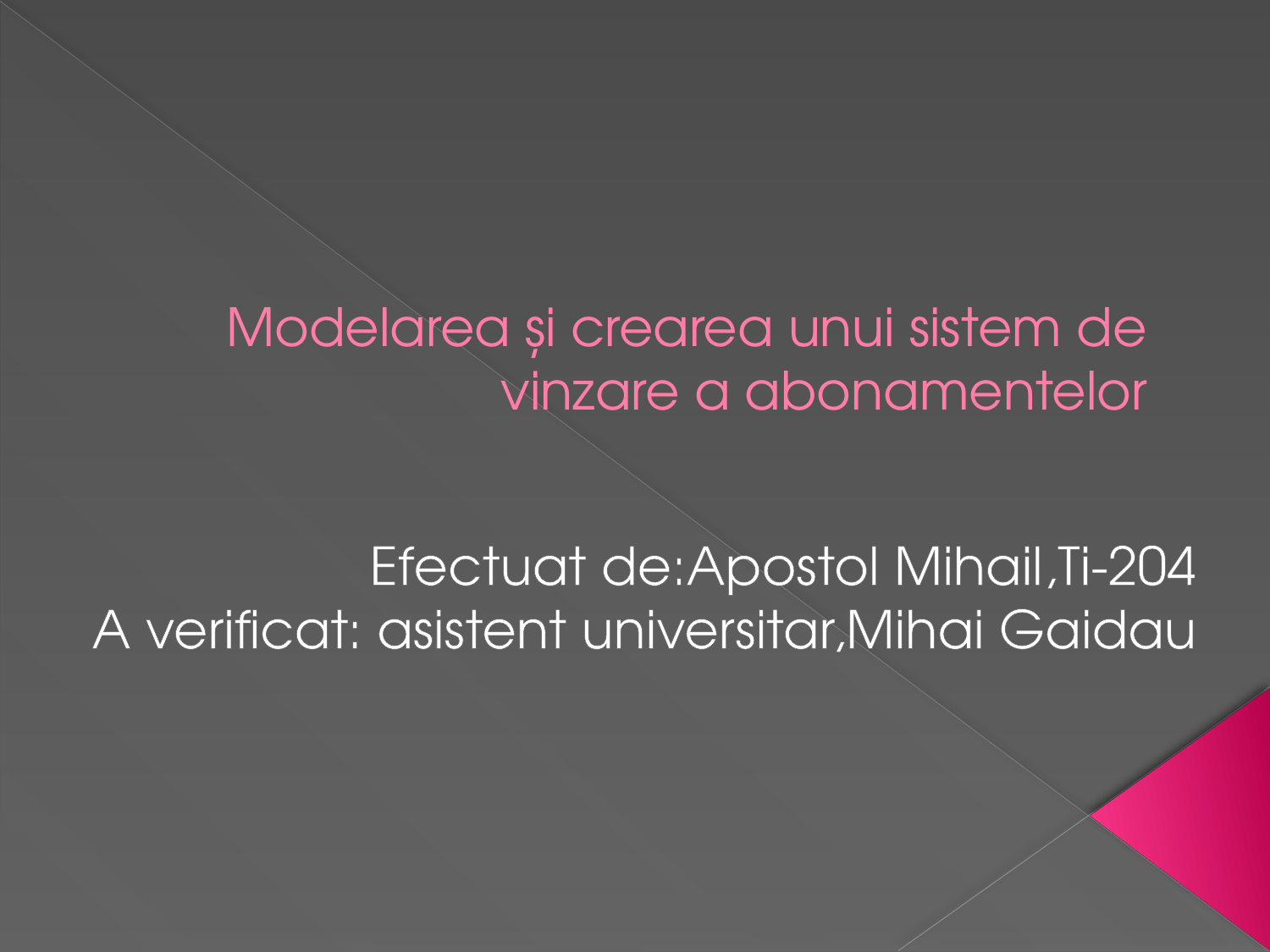

# Modelarea și crearea unui sistem de vinzare a abonamentelor
Efectuat de:Apostol Mihail,Ti-204
A verificat: asistent universitar,Mihai Gaidau